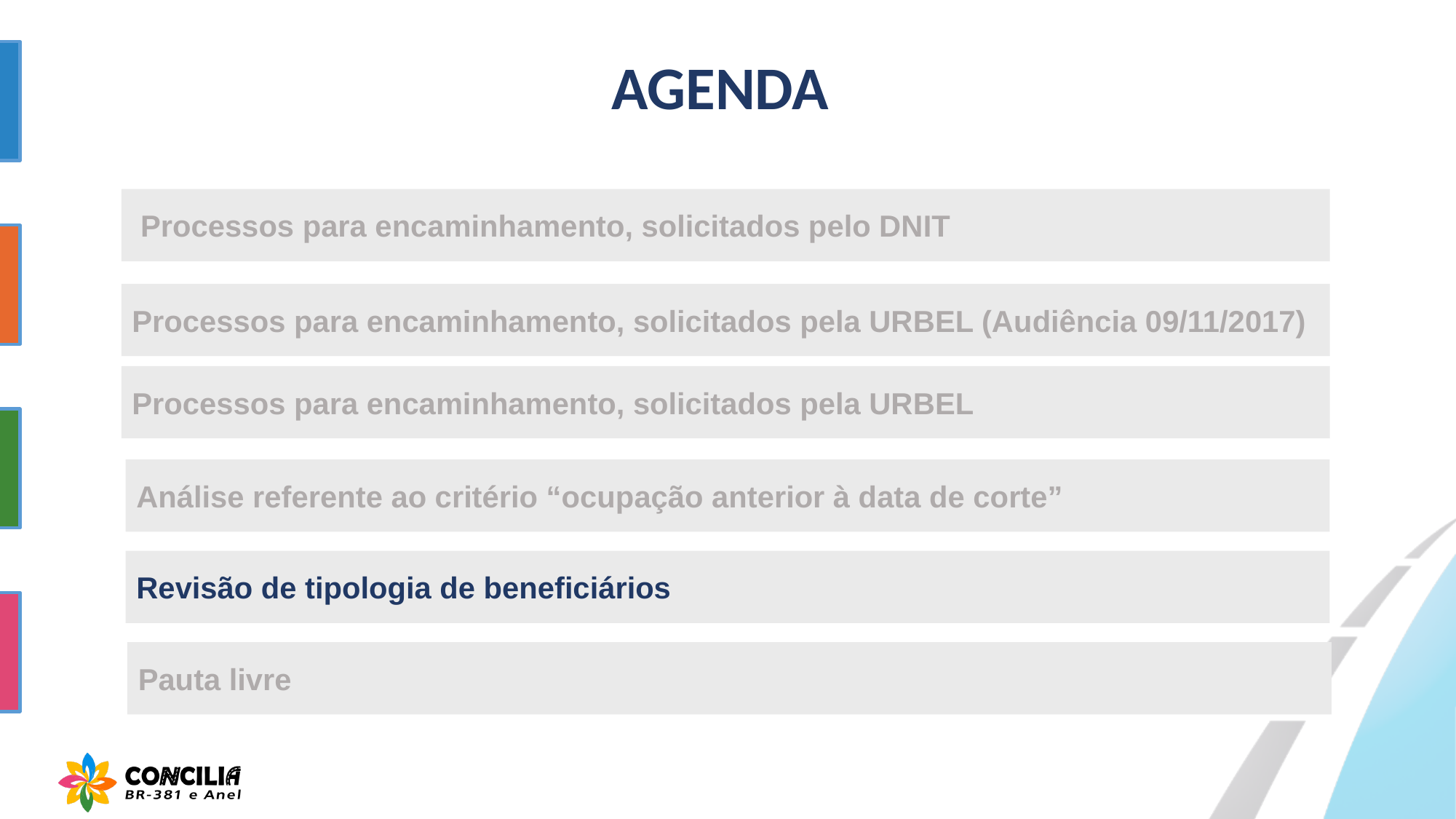

Esclarecimentos a serem realizados pela URBEL sobre os processos de determinadas famílias citadas na 4ª Reunião do Conselho Executivo;
Esclarecimentos a serem realizados pela URBEL sobre os processos de determinadas famílias citadas na 4ª Reunião do Conselho Executivo;

AGENDA

 Processos para encaminhamento, solicitados pelo DNIT
Processos para encaminhamento, solicitados pela URBEL (Audiência 09/11/2017)
Processos para encaminhamento, solicitados pela URBEL
Análise referente ao critério “ocupação anterior à data de corte”
Revisão de tipologia de beneficiários
Pauta livre